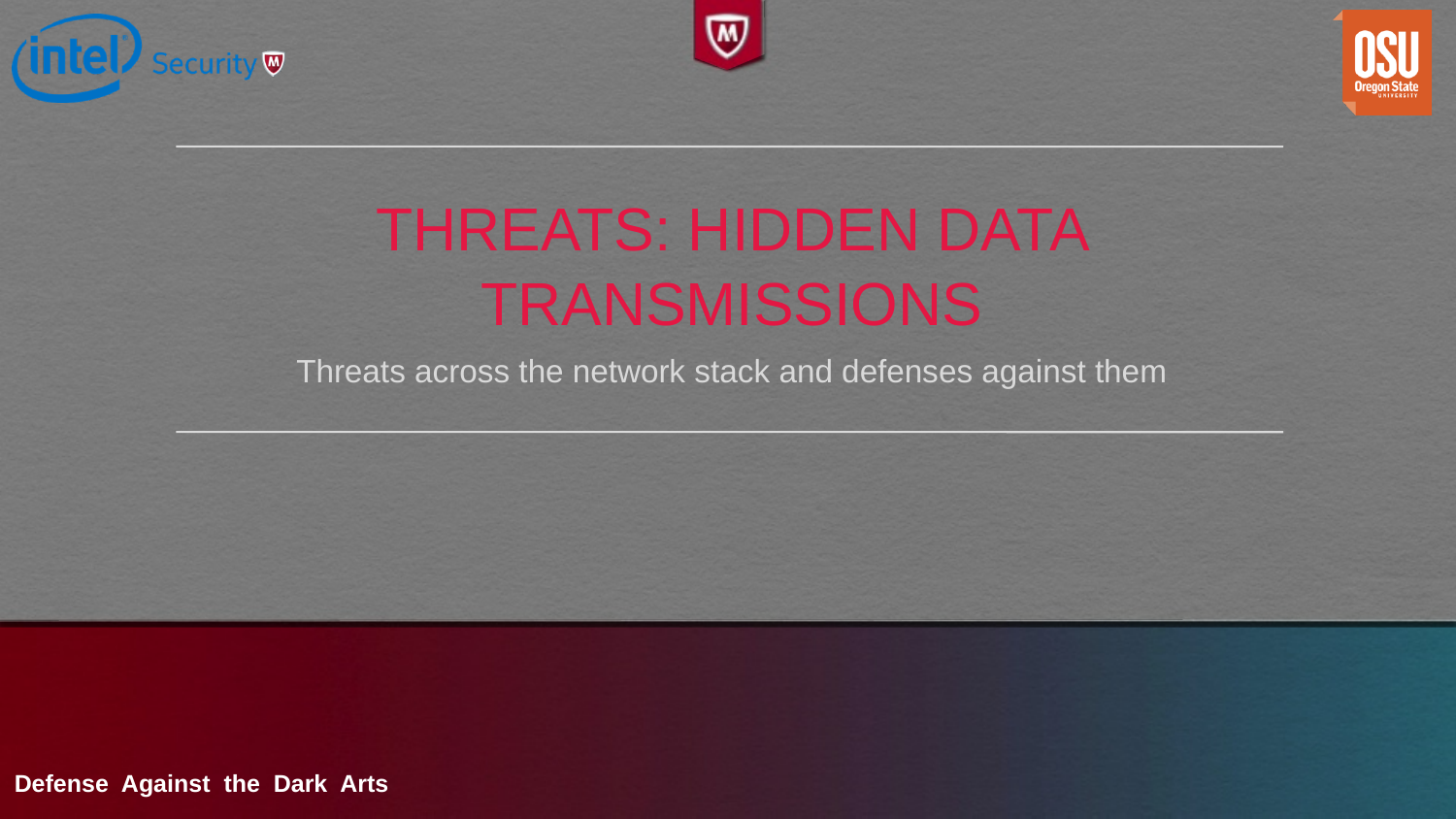

# Threats: Hidden Data transmissions
Threats across the network stack and defenses against them